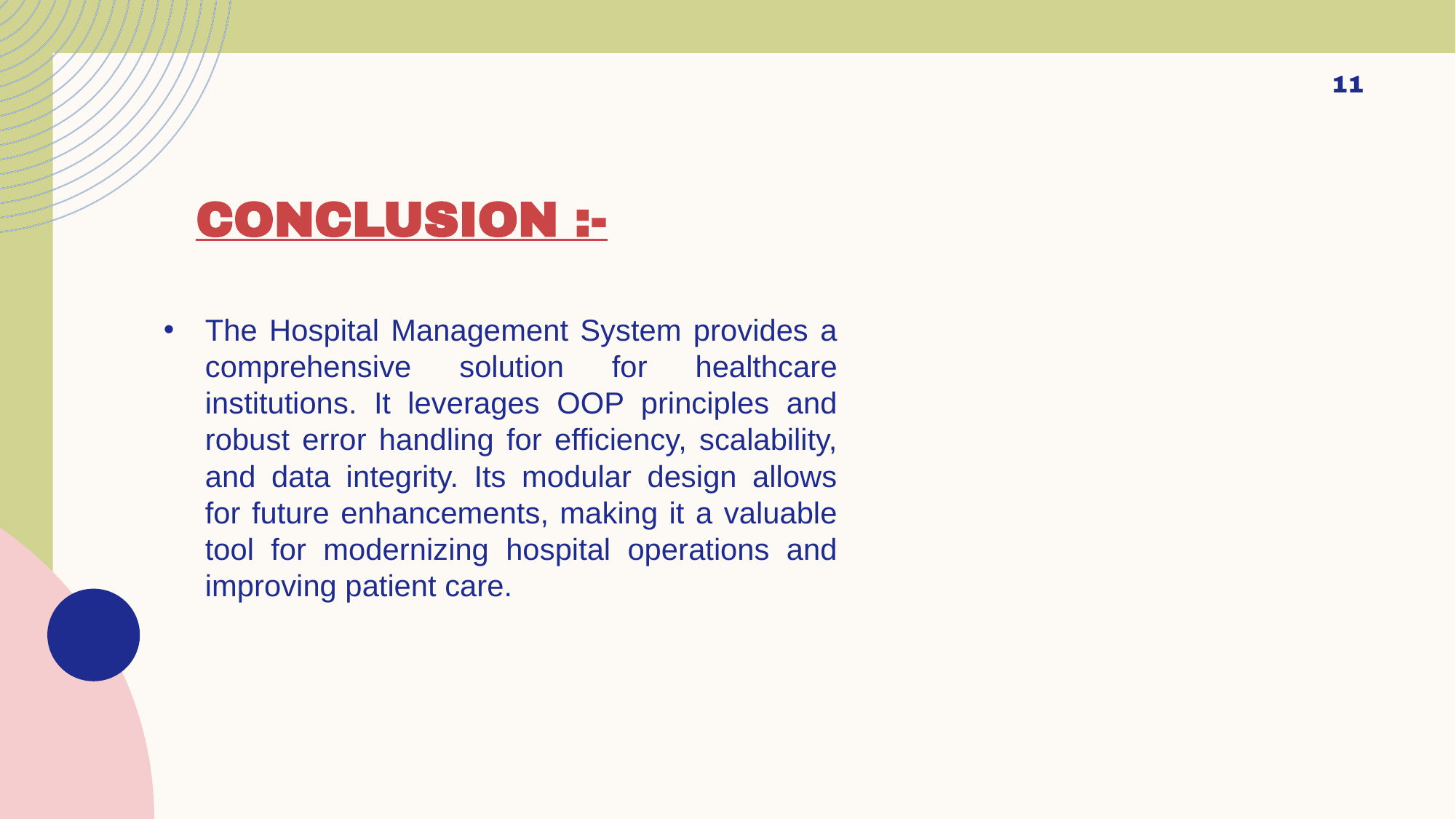

11
# Conclusion :-
The Hospital Management System provides a comprehensive solution for healthcare institutions. It leverages OOP principles and robust error handling for efficiency, scalability, and data integrity. Its modular design allows for future enhancements, making it a valuable tool for modernizing hospital operations and improving patient care.